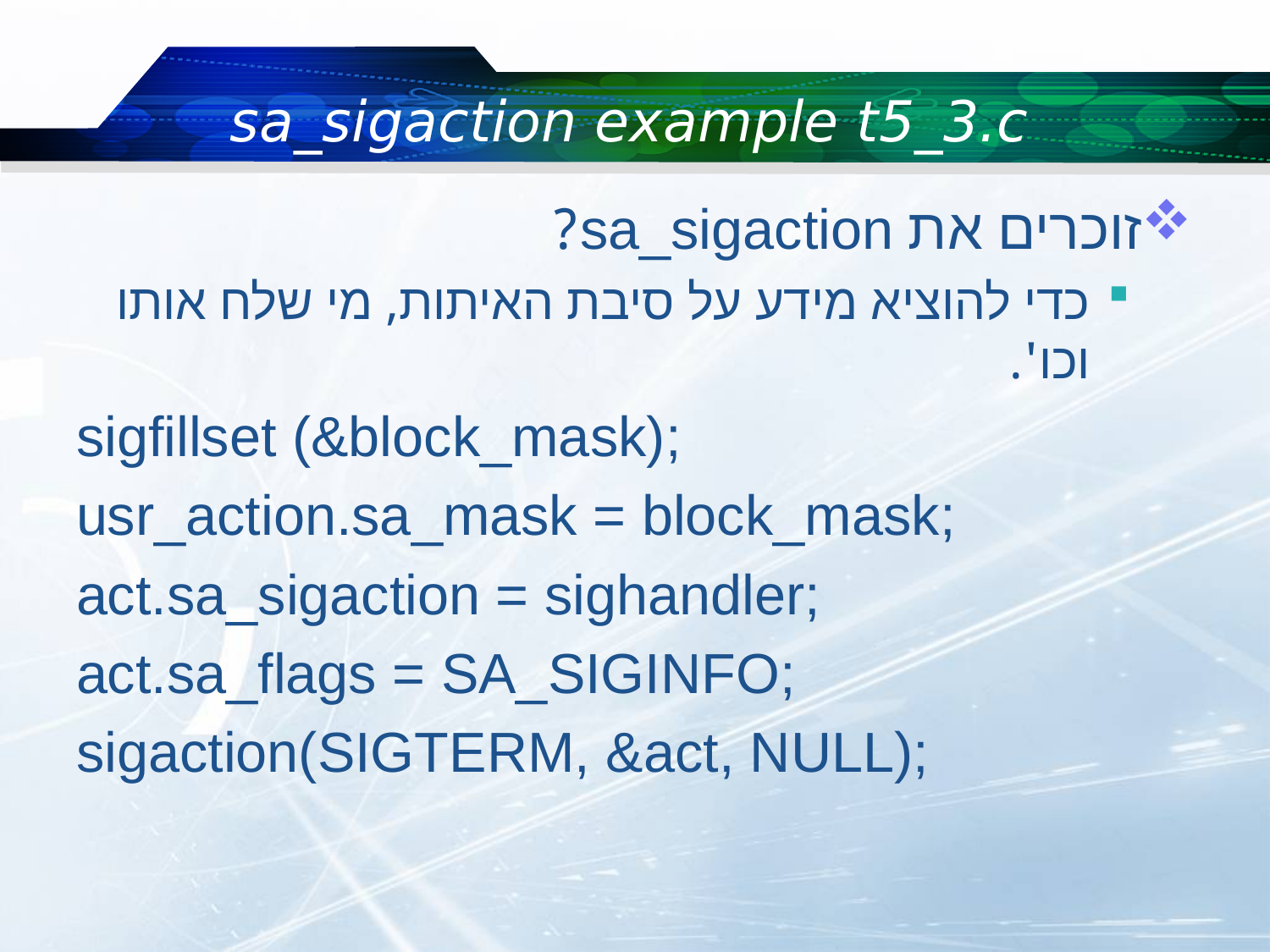

# sa_sigaction example t5_3.c
זוכרים את sa_sigaction?
כדי להוציא מידע על סיבת האיתות, מי שלח אותו וכו'.
sigfillset (&block_mask);
usr_action.sa_mask = block_mask;
act.sa_sigaction = sighandler;
act.sa_flags = SA_SIGINFO;
sigaction(SIGTERM, &act, NULL);